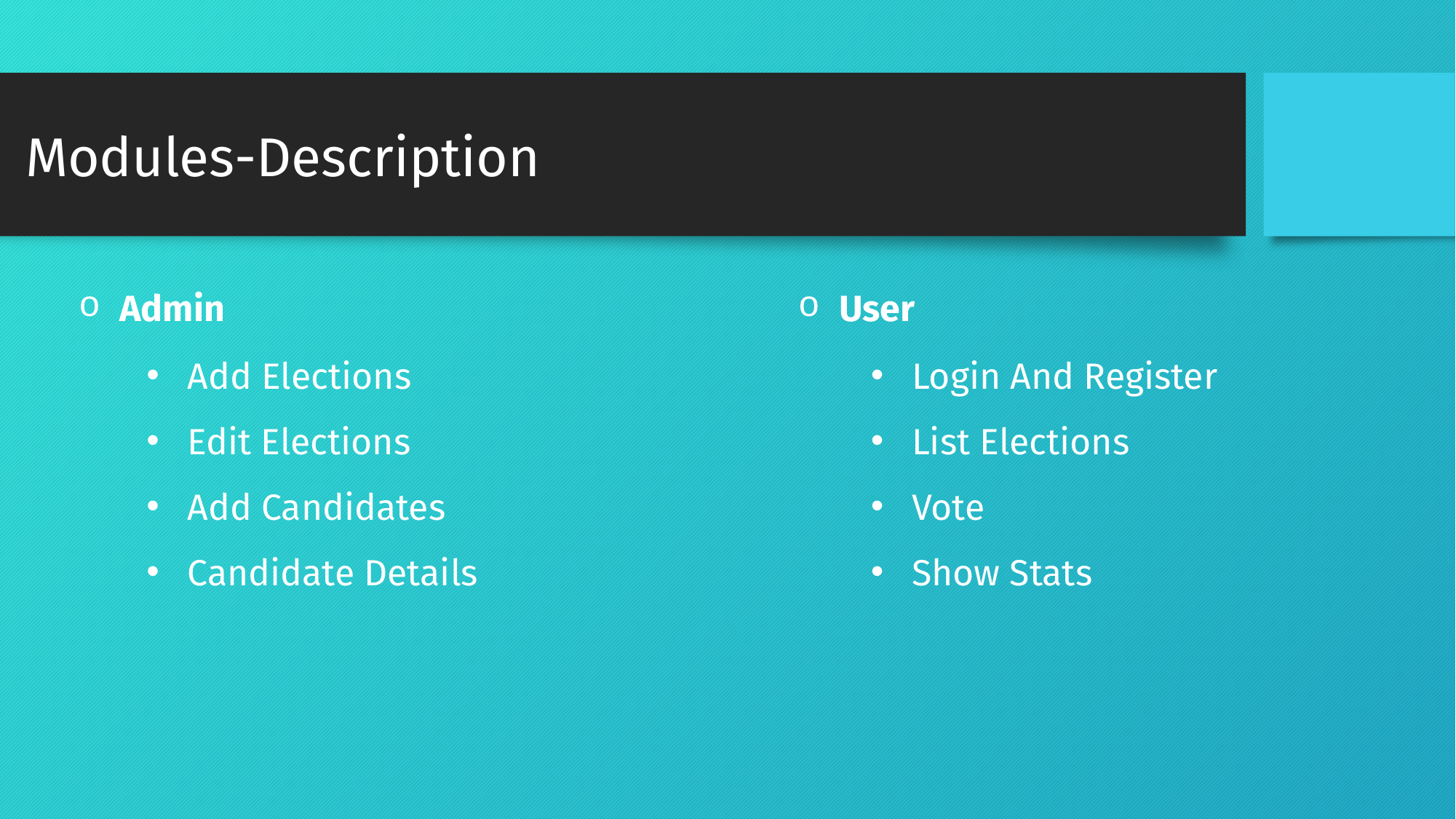

# Modules-Description
Admin

User

Add Elections
Edit Elections
Add Candidates
Candidate Details
Login And Register
List Elections
Vote
Show Stats